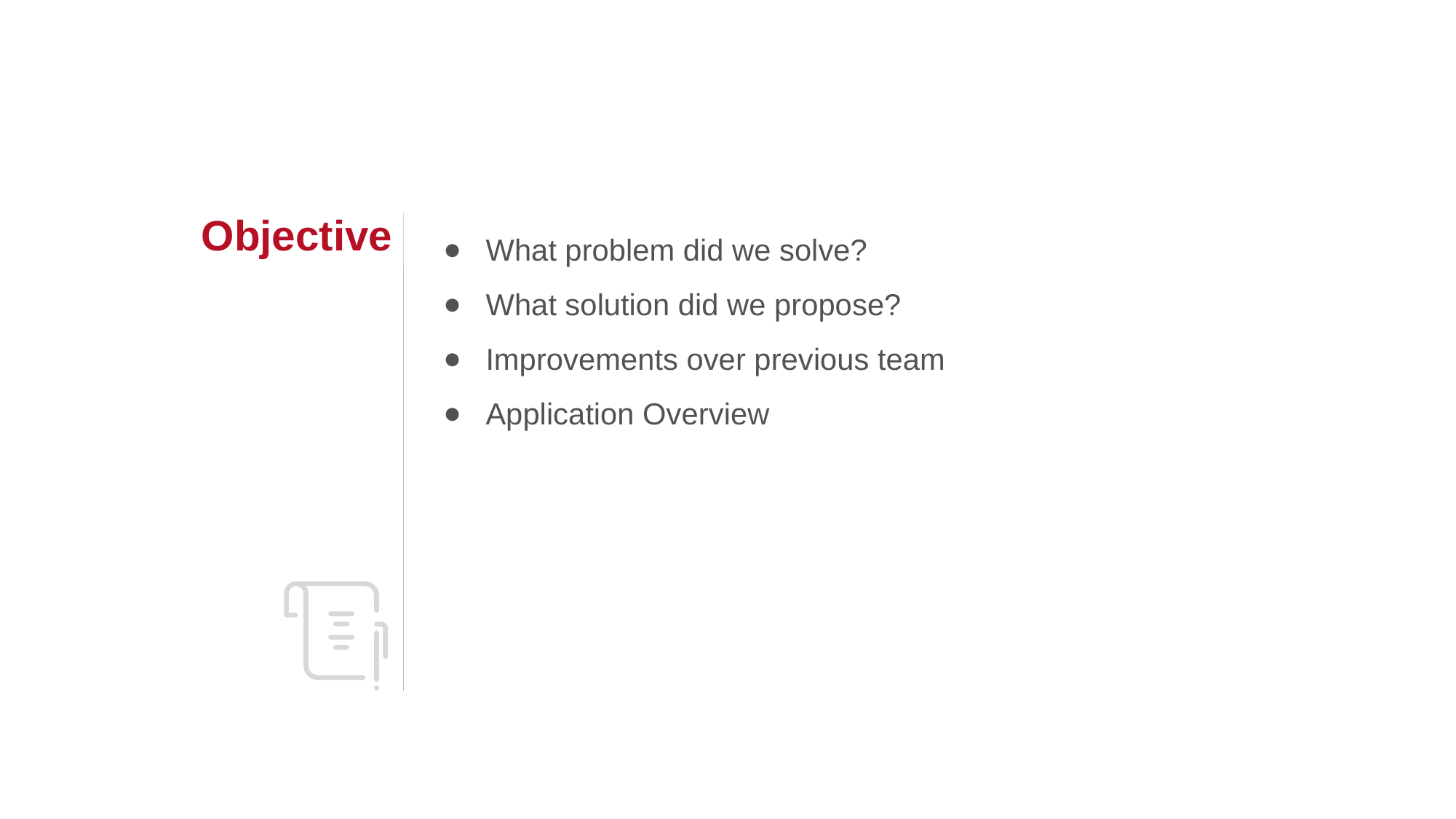

Objective
What problem did we solve?
What solution did we propose?
Improvements over previous team
Application Overview